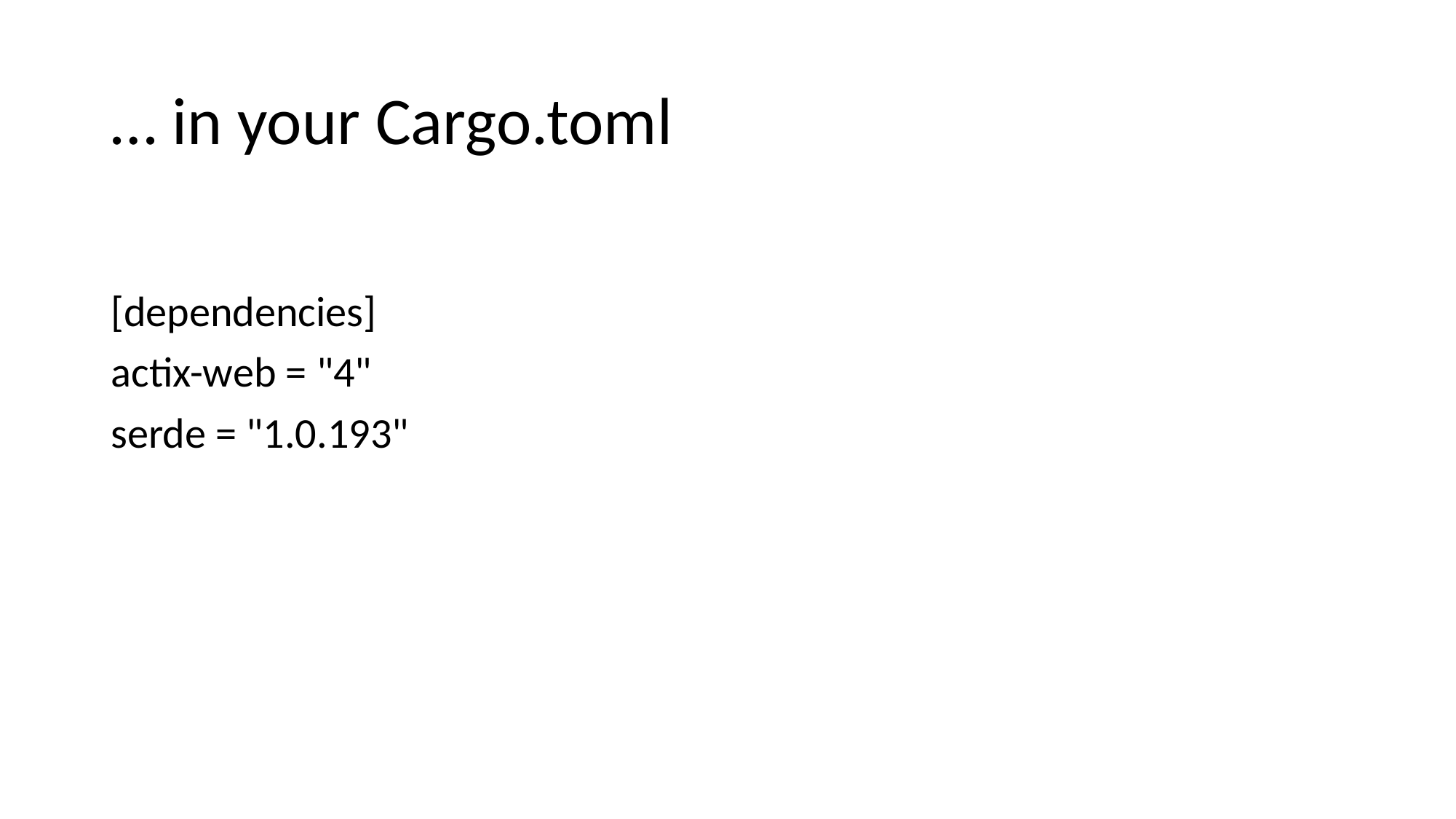

# … in your Cargo.toml

[dependencies]
actix-web = "4"
serde = "1.0.193"